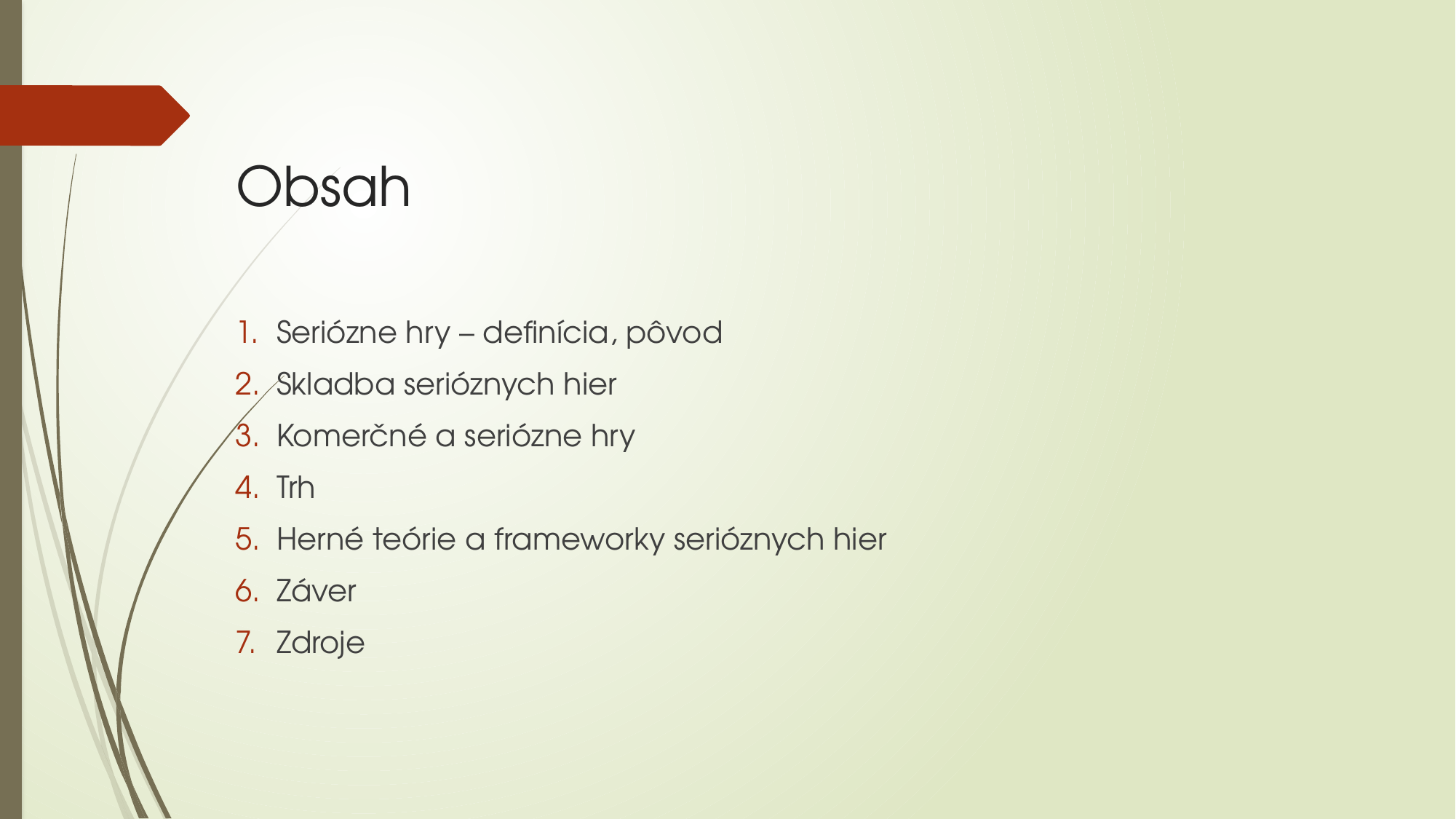

# Obsah
Seriózne hry – definícia, pôvod
Skladba serióznych hier
Komerčné a seriózne hry
Trh
Herné teórie a frameworky serióznych hier
Záver
Zdroje